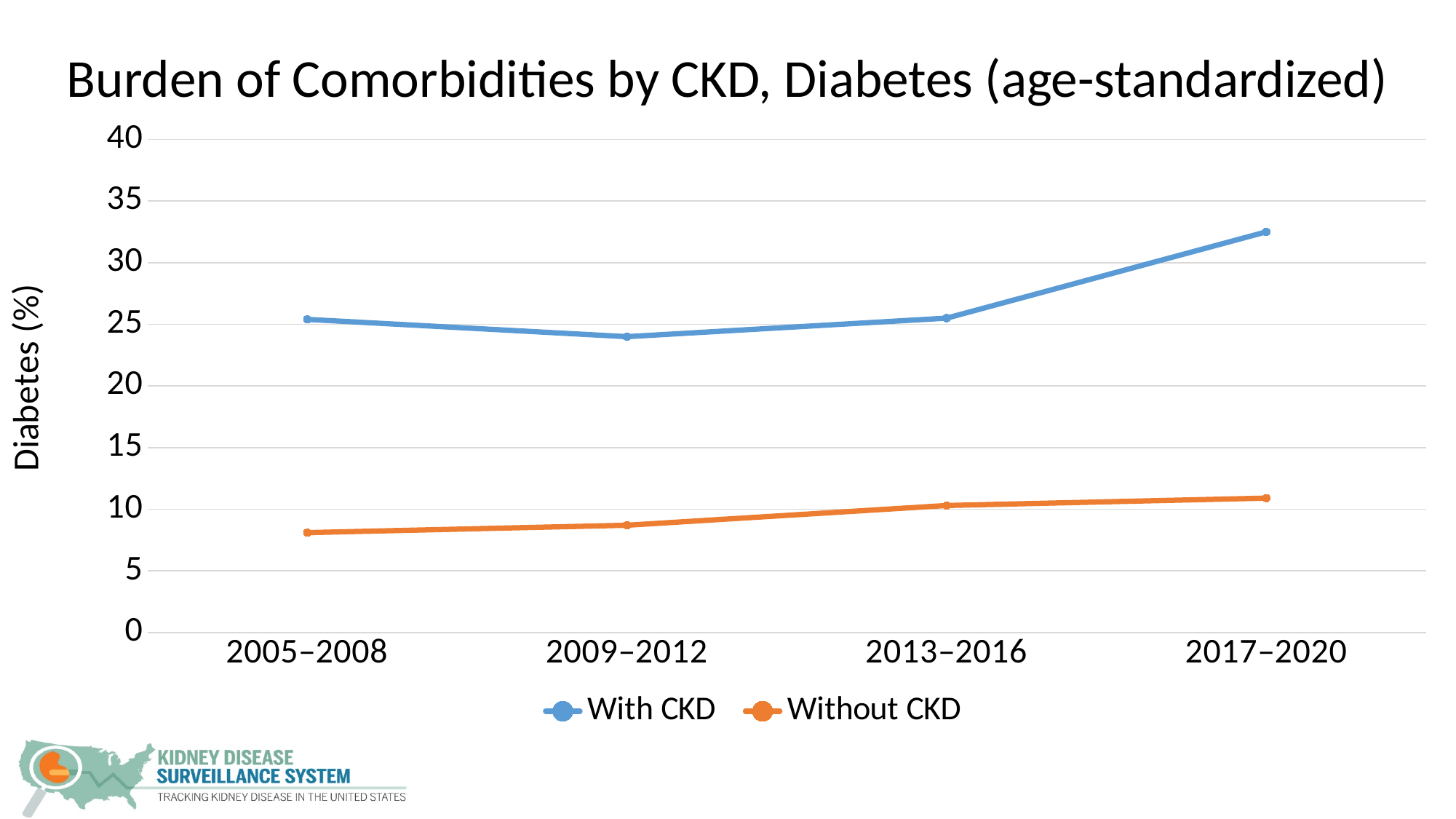

# Burden of Comorbidities by CKD, Diabetes (age-standardized)

### Chart

| Category | With CKD | Without CKD |
|---|---|---|
| 2005–2008 | 25.4 | 8.1 |
| 2009–2012 | 24.0 | 8.7 |
| 2013–2016 | 25.5 | 10.3 |
| 2017–2020 | 32.5 | 10.9 |